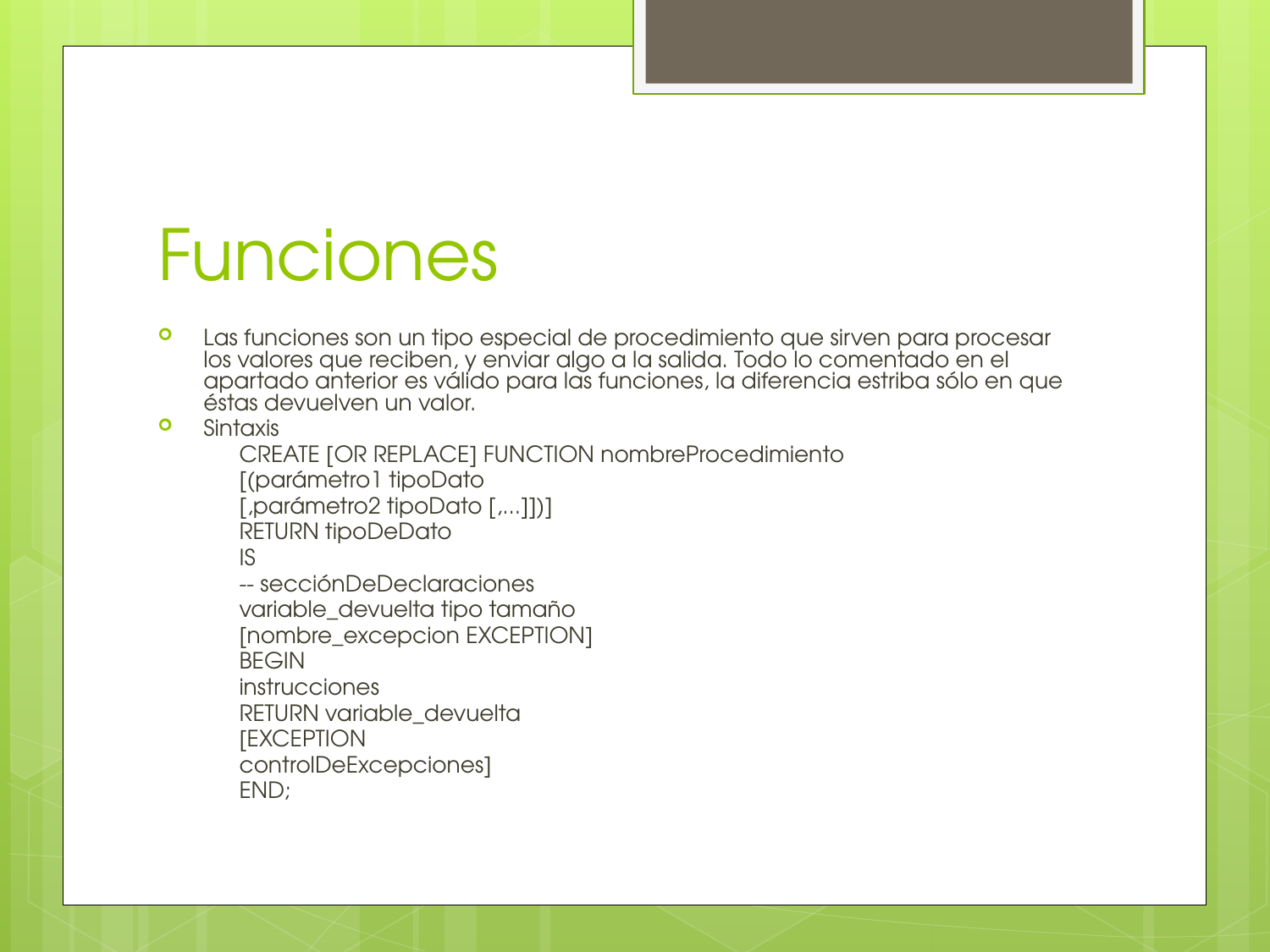

# Funciones
Las funciones son un tipo especial de procedimiento que sirven para procesar los valores que reciben, y enviar algo a la salida. Todo lo comentado en el apartado anterior es válido para las funciones, la diferencia estriba sólo en que éstas devuelven un valor.
Sintaxis
	CREATE [OR REPLACE] FUNCTION nombreProcedimiento
	[(parámetro1 tipoDato
	[,parámetro2 tipoDato [,...]])]
	RETURN tipoDeDato
	IS
		-- secciónDeDeclaraciones
		variable_devuelta tipo tamaño
		[nombre_excepcion EXCEPTION]
	BEGIN
		instrucciones
		RETURN variable_devuelta
	[EXCEPTION
		controlDeExcepciones]
	END;